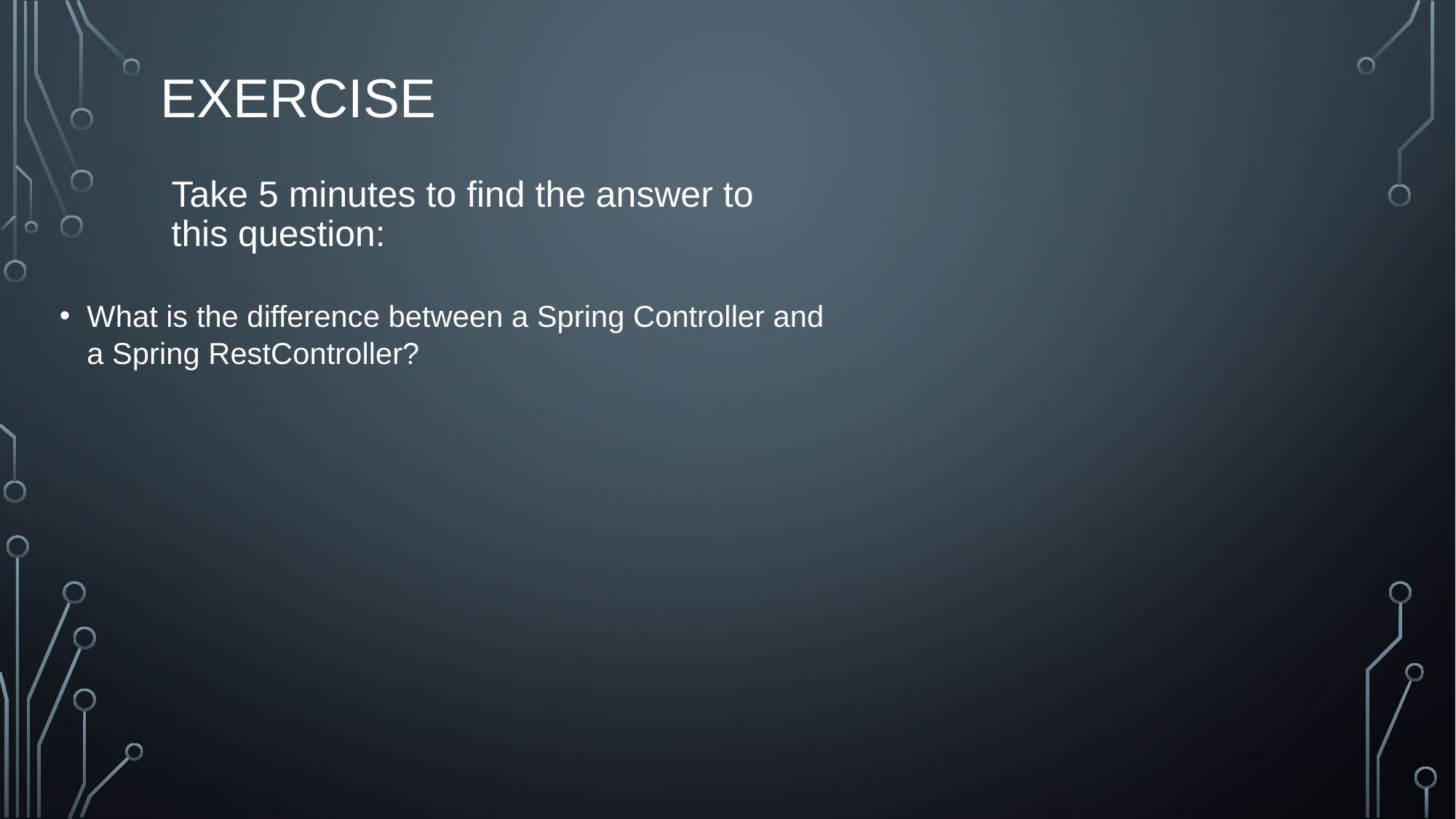

# EXERCISE
Take 5 minutes to find the answer to this question:

What is the difference between a Spring Controller and a Spring RestController?